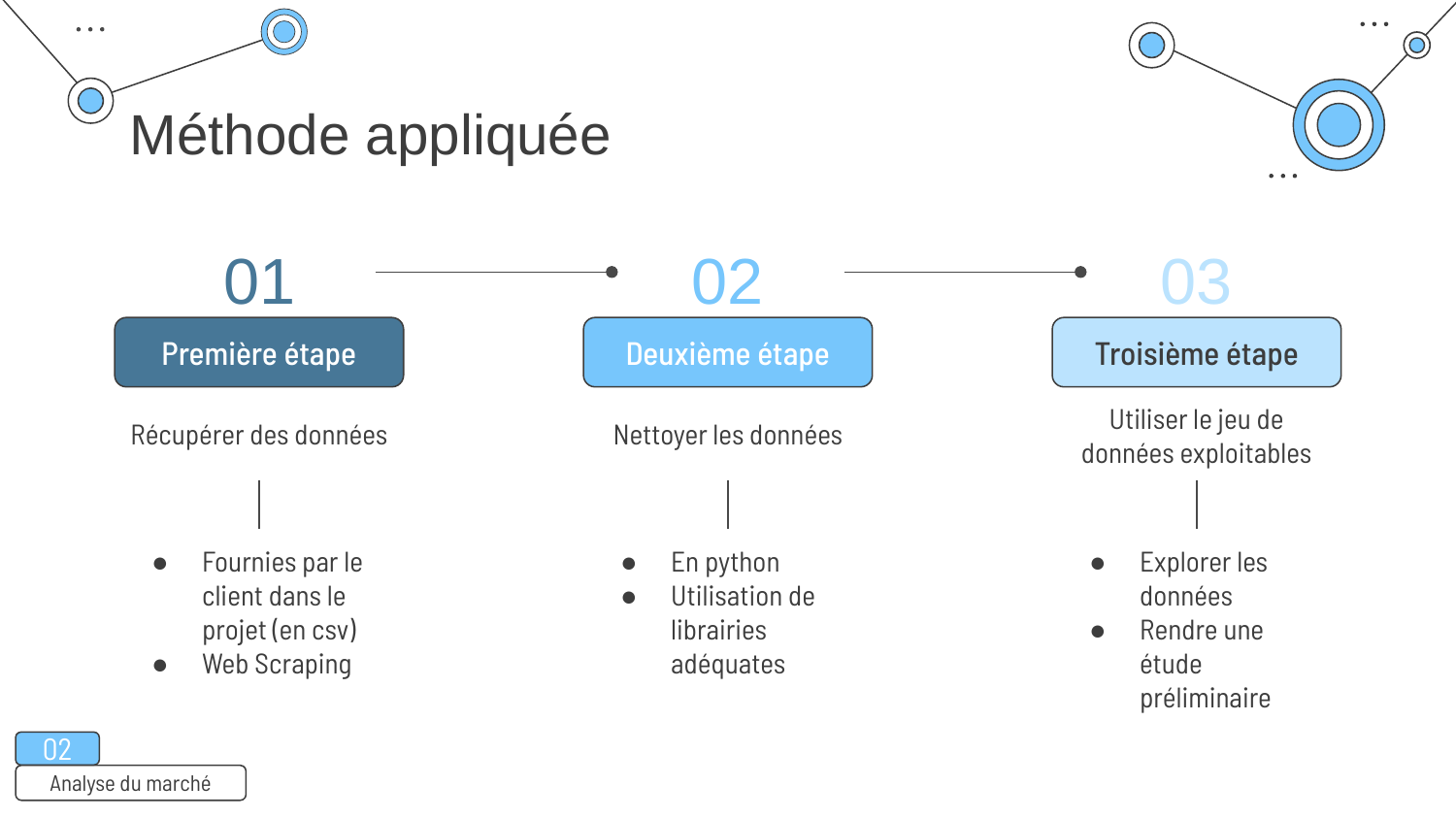

# Méthode appliquée
01
Première étape
Récupérer des données
Fournies par le client dans le projet (en csv)
Web Scraping
02
Deuxième étape
Nettoyer les données
En python
Utilisation de librairies adéquates
03
Troisième étape
Utiliser le jeu de données exploitables
Explorer les données
Rendre une étude préliminaire
02
Analyse du marché